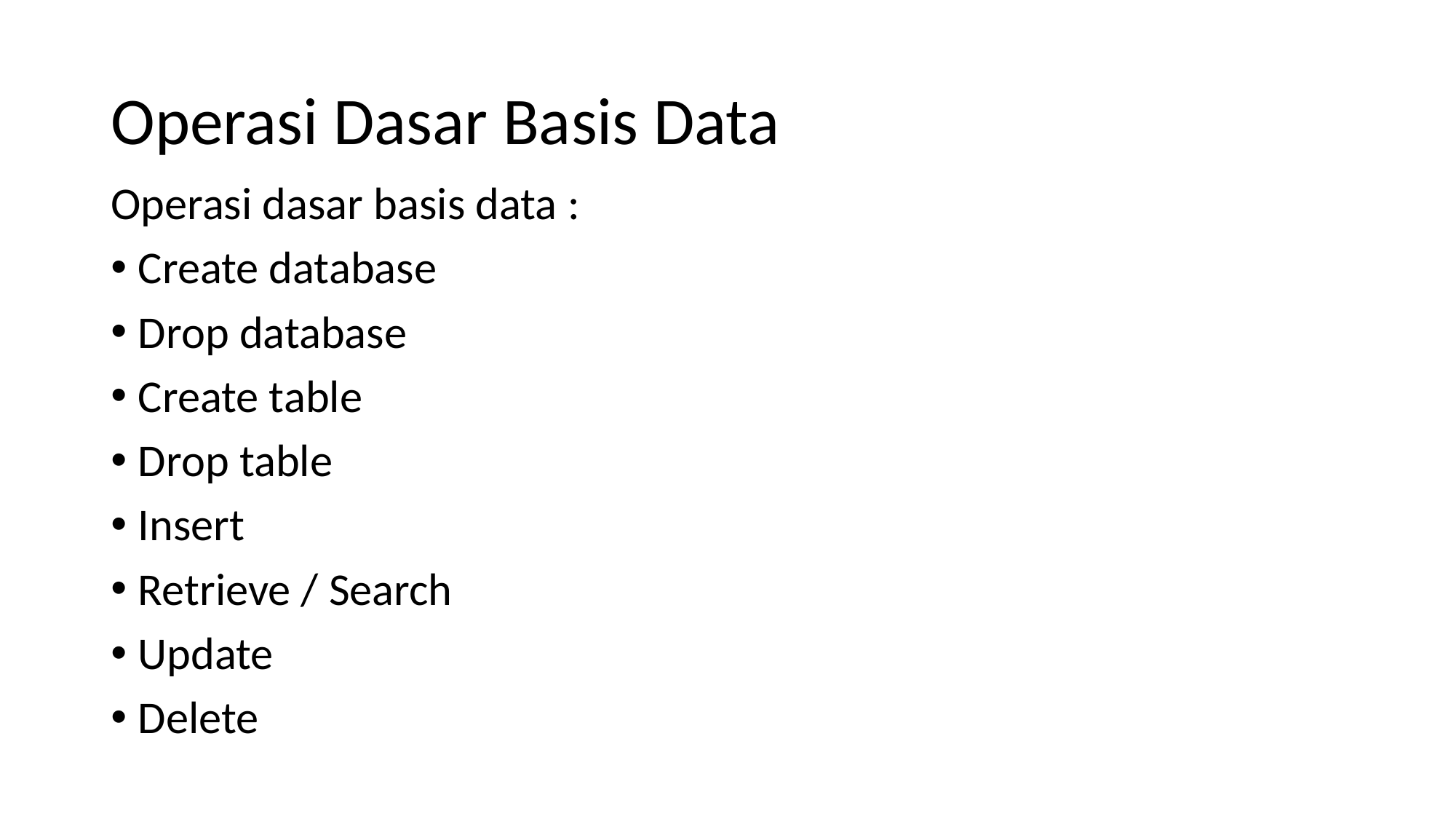

# Operasi Dasar Basis Data
Operasi dasar basis data :
Create database
Drop database
Create table
Drop table
Insert
Retrieve / Search
Update
Delete